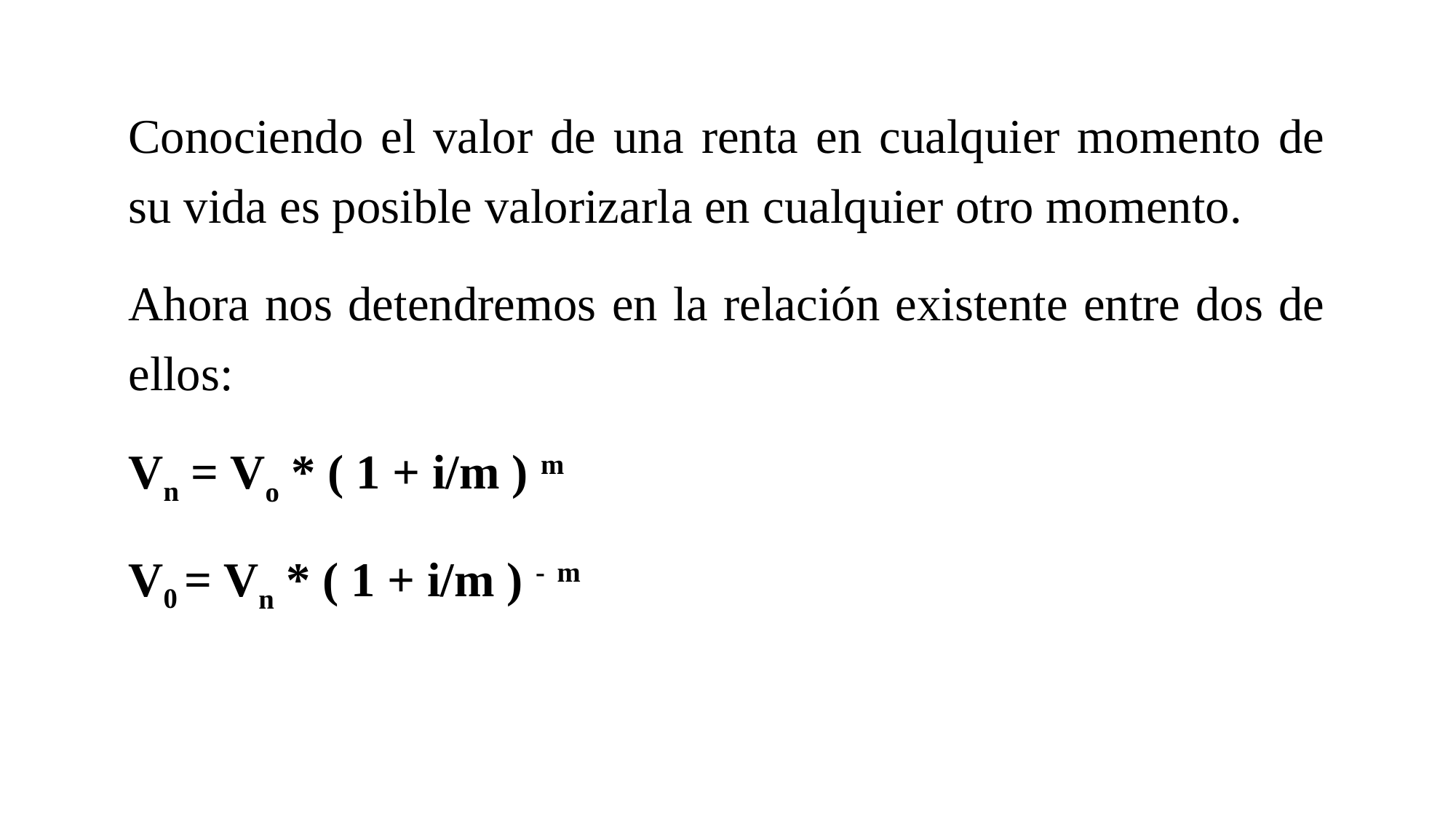

Conociendo el valor de una renta en cualquier momento de su vida es posible valorizarla en cualquier otro momento.
Ahora nos detendremos en la relación existente entre dos de ellos:
Vn = Vo * ( 1 + i/m ) m
V0 = Vn * ( 1 + i/m ) - m